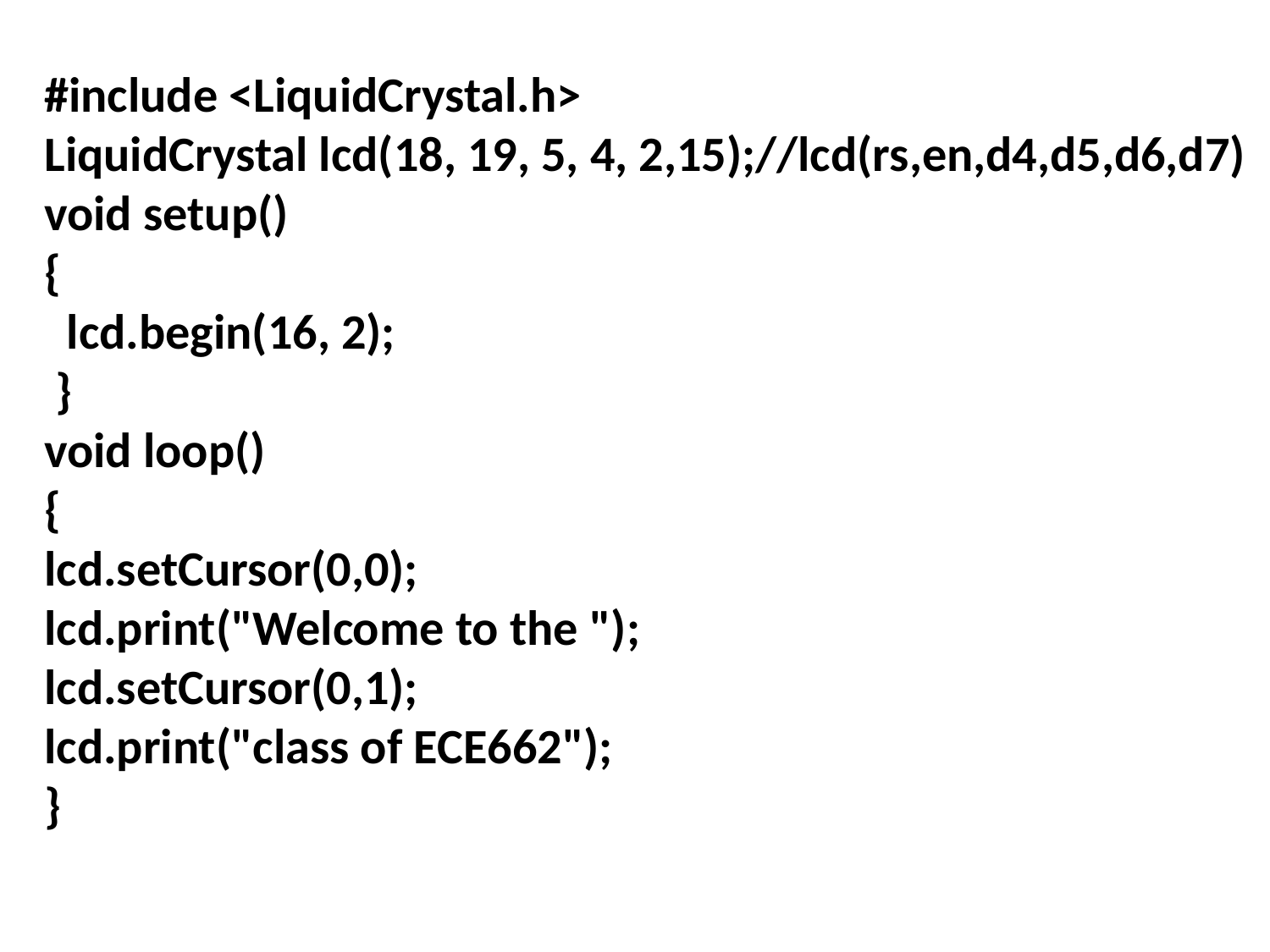

#include <LiquidCrystal.h>
LiquidCrystal lcd(18, 19, 5, 4, 2,15);//lcd(rs,en,d4,d5,d6,d7)
void setup()
{
  lcd.begin(16, 2);
 }
void loop()
{
lcd.setCursor(0,0);
lcd.print("Welcome to the ");
lcd.setCursor(0,1);
lcd.print("class of ECE662");
}